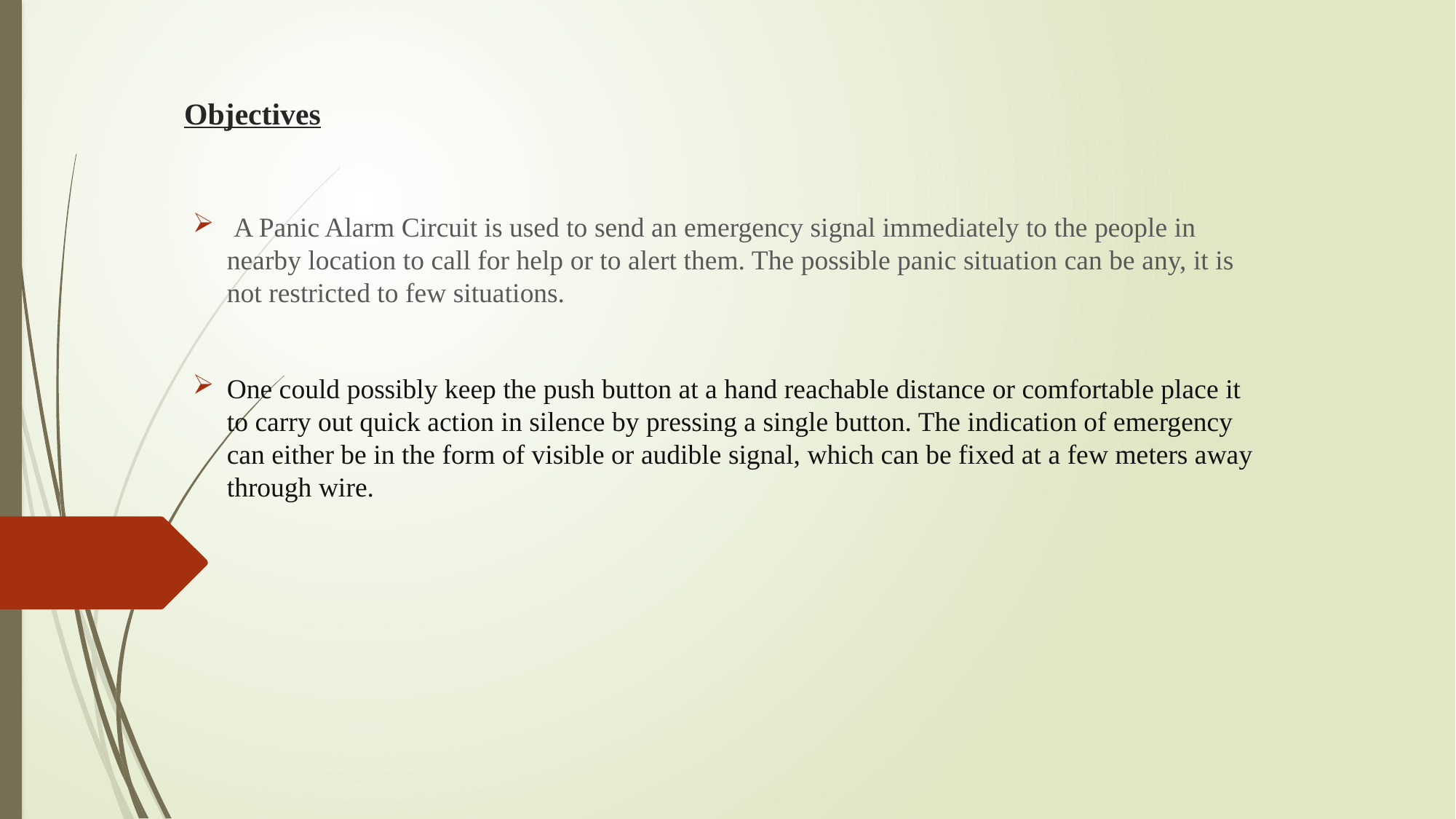

# Objectives
 A Panic Alarm Circuit is used to send an emergency signal immediately to the people in nearby location to call for help or to alert them. The possible panic situation can be any, it is not restricted to few situations.

One could possibly keep the push button at a hand reachable distance or comfortable place it to carry out quick action in silence by pressing a single button. The indication of emergency can either be in the form of visible or audible signal, which can be fixed at a few meters away through wire.